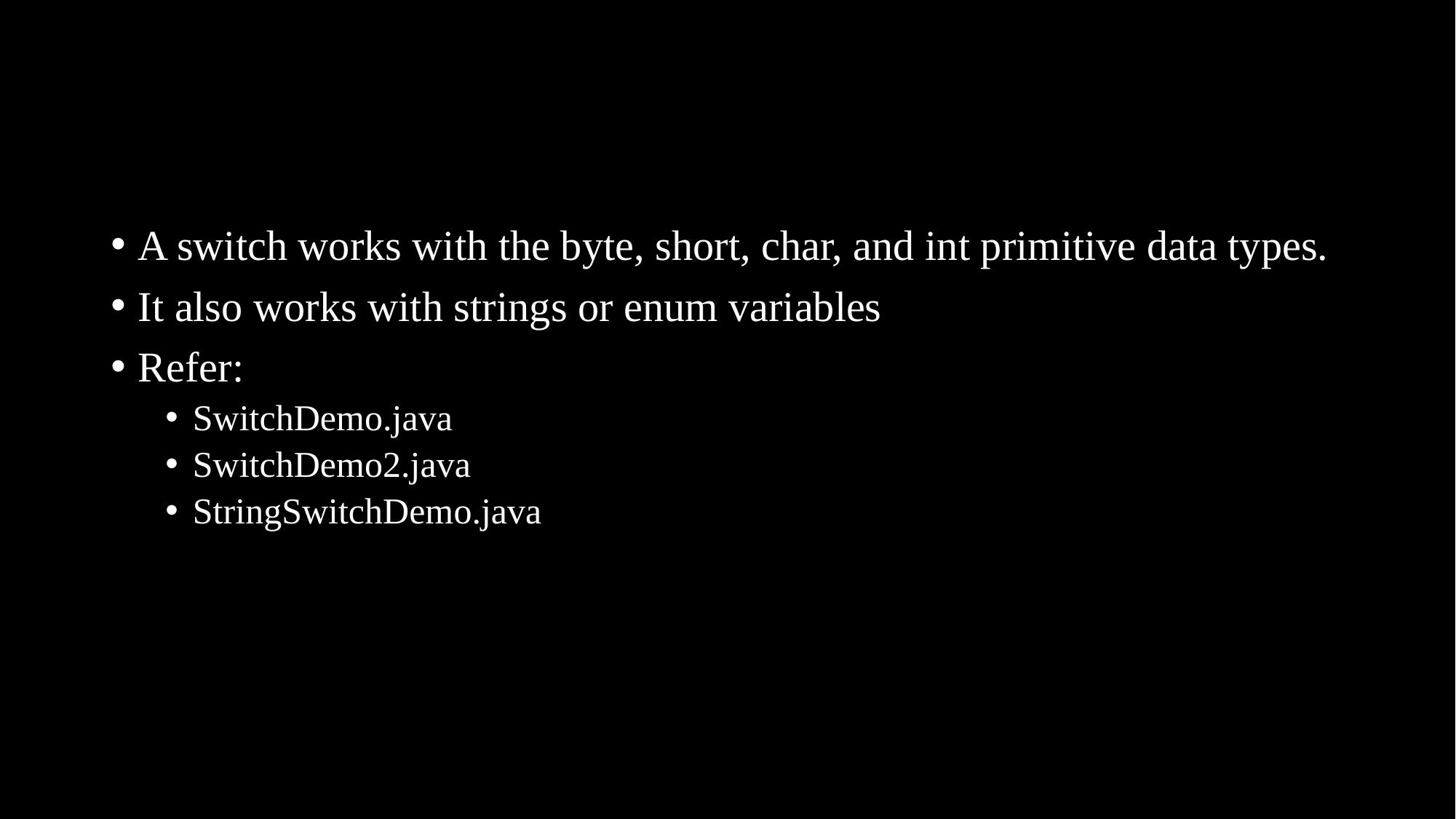

#
A switch works with the byte, short, char, and int primitive data types.
It also works with strings or enum variables
Refer:
SwitchDemo.java
SwitchDemo2.java
StringSwitchDemo.java